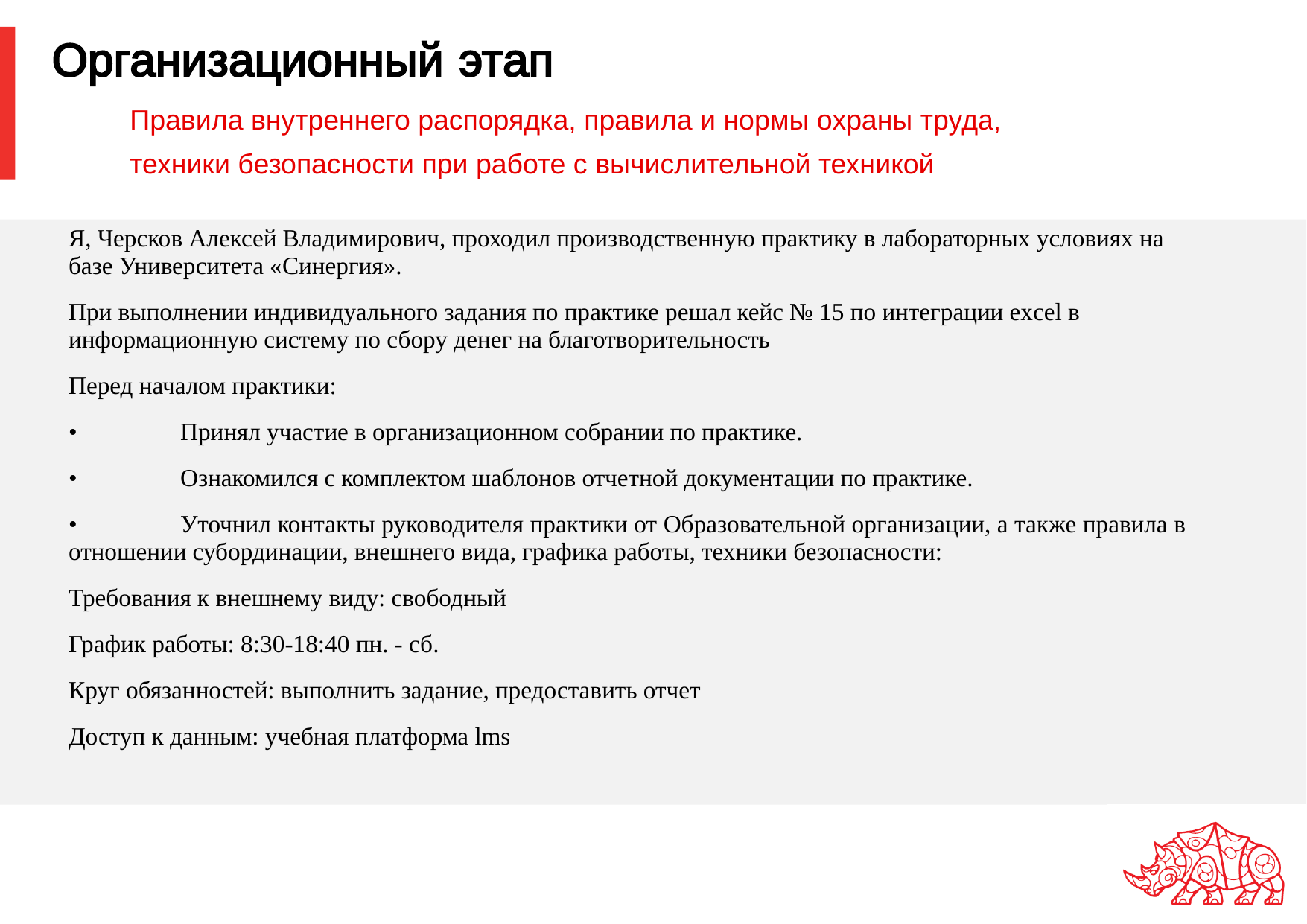

Организационный этап
Правила внутреннего распорядка, правила и нормы охраны труда,
техники безопасности при работе с вычислительной техникой
# Я, Черсков Алексей Владимирович, проходил производственную практику в лабораторных условиях на базе Университета «Синергия».
При выполнении индивидуального задания по практике решал кейс № 15 по интеграции excel в информационную систему по сбору денег на благотворительность
Перед началом практики:
•	Принял участие в организационном собрании по практике.
•	Ознакомился с комплектом шаблонов отчетной документации по практике.
•	Уточнил контакты руководителя практики от Образовательной организации, а также правила в отношении субординации, внешнего вида, графика работы, техники безопасности:
Требования к внешнему виду: свободный
График работы: 8:30-18:40 пн. - сб.
Круг обязанностей: выполнить задание, предоставить отчет
Доступ к данным: учебная платформа lms